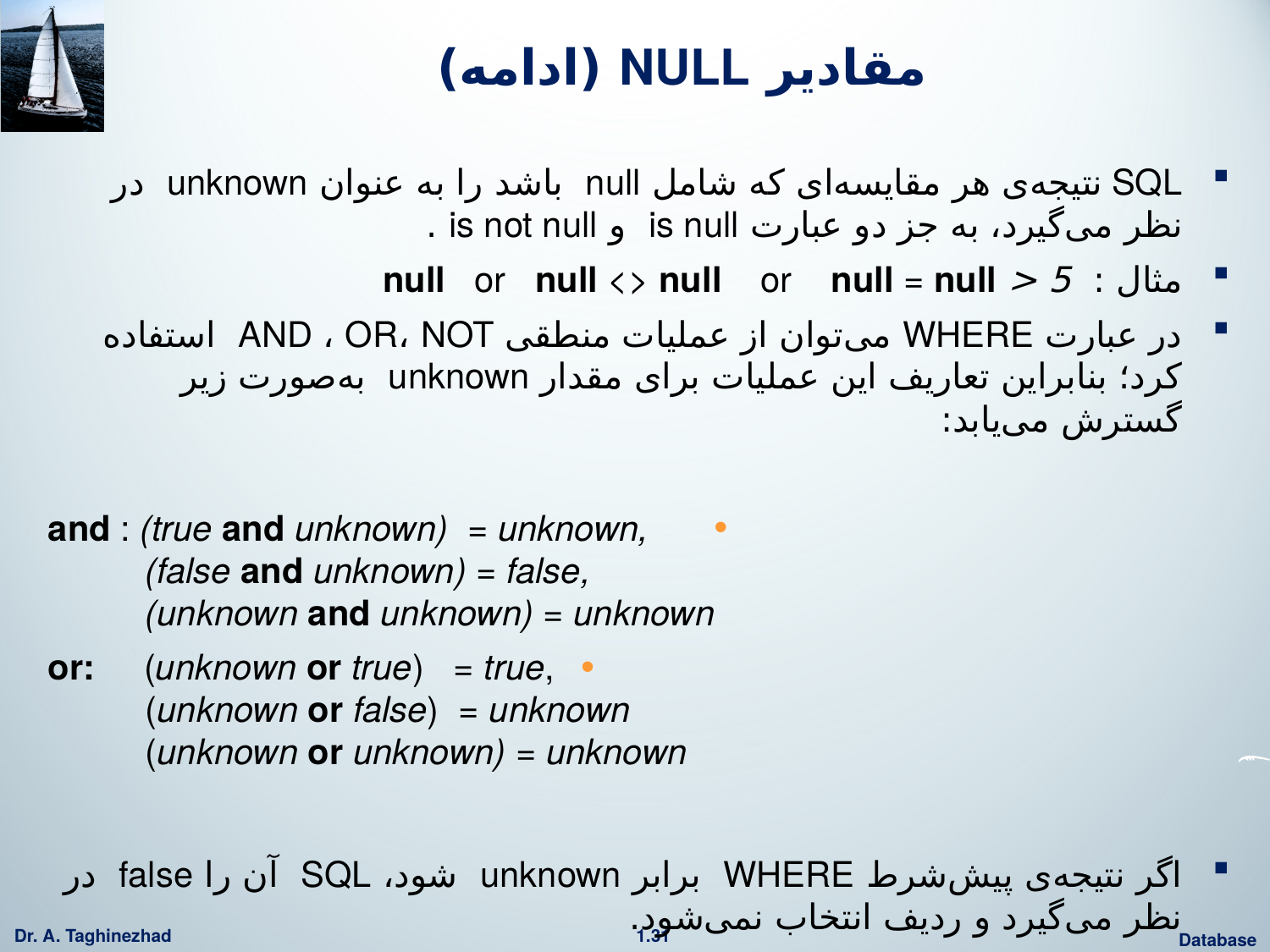

# مقادیر NULL (ادامه)
SQL نتیجه‌ی هر مقایسه‌ای که شامل null  باشد را به عنوان unknown  در نظر می‌گیرد، به جز دو عبارت is null  و is not null .
مثال :  5 < null   or   null <> null    or    null = null
در عبارت WHERE می‌توان از عملیات منطقی AND ، OR، NOT  استفاده کرد؛ بنابراین تعاریف این عملیات برای مقدار unknown  به‌صورت زیر گسترش می‌یابد:

and : (true and unknown)  = unknown,
          (false and unknown) = false,
          (unknown and unknown) = unknown
or:     (unknown or true)   = true,
          (unknown or false)  = unknown
          (unknown or unknown) = unknown

اگر نتیجه‌ی پیش‌شرط WHERE  برابر unknown  شود، SQL  آن را false  در نظر می‌گیرد و ردیف انتخاب نمی‌شود.